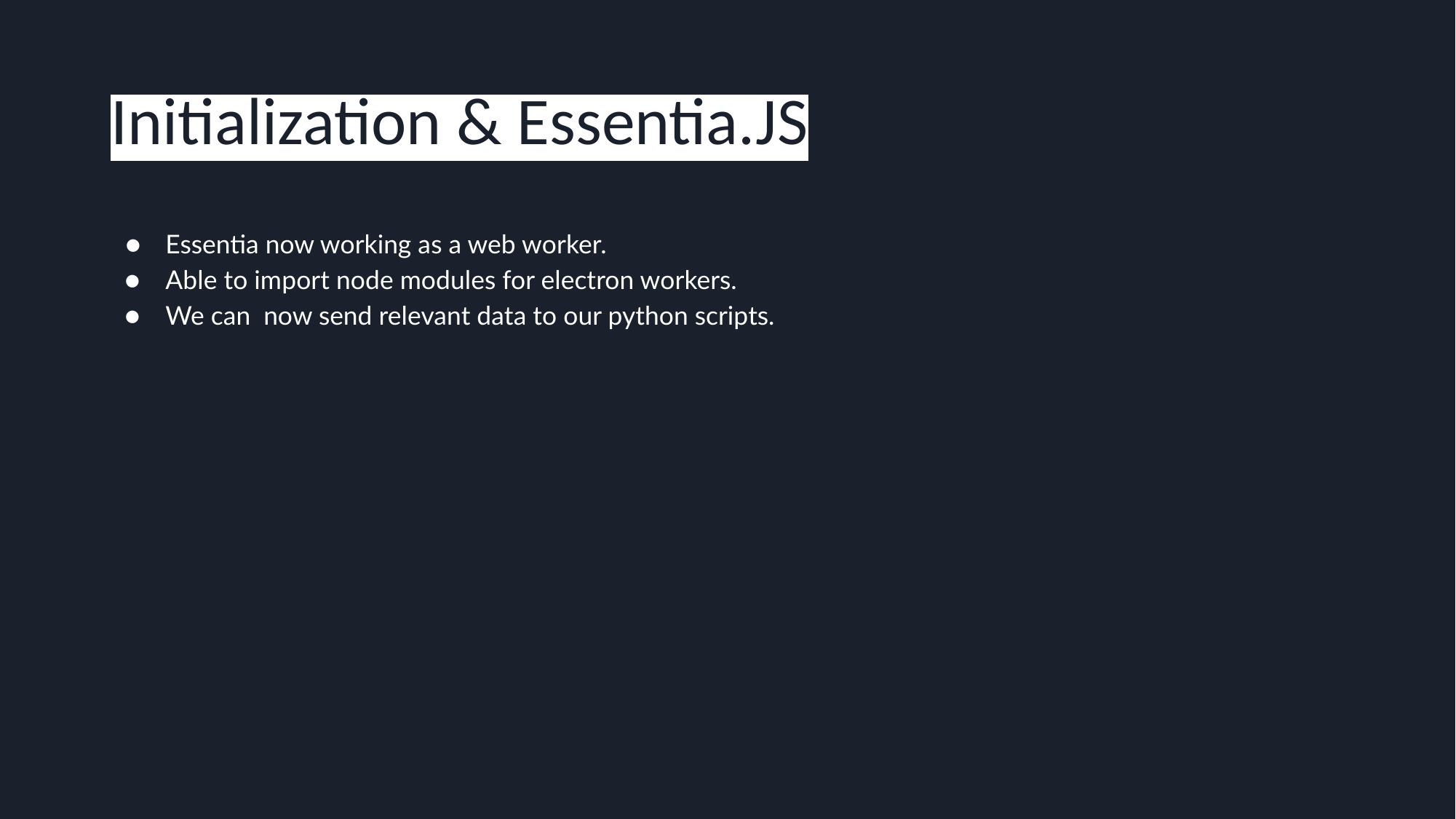

# Initialization & Essentia.JS
Essentia now working as a web worker.
Able to import node modules for electron workers.
We can  now send relevant data to our python scripts.